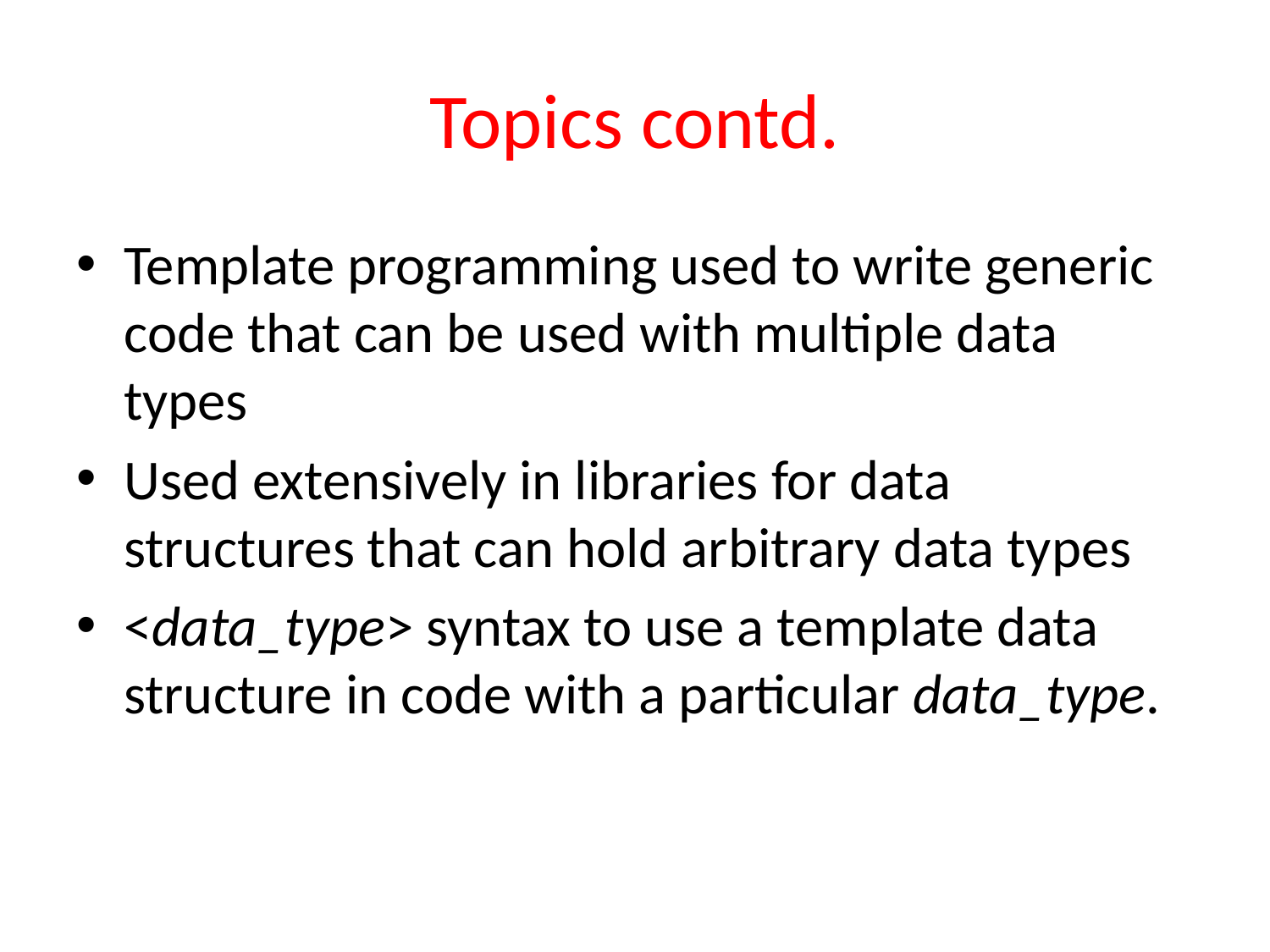

# Topics contd.
Template programming used to write generic code that can be used with multiple data types
Used extensively in libraries for data structures that can hold arbitrary data types
<data_type> syntax to use a template data structure in code with a particular data_type.